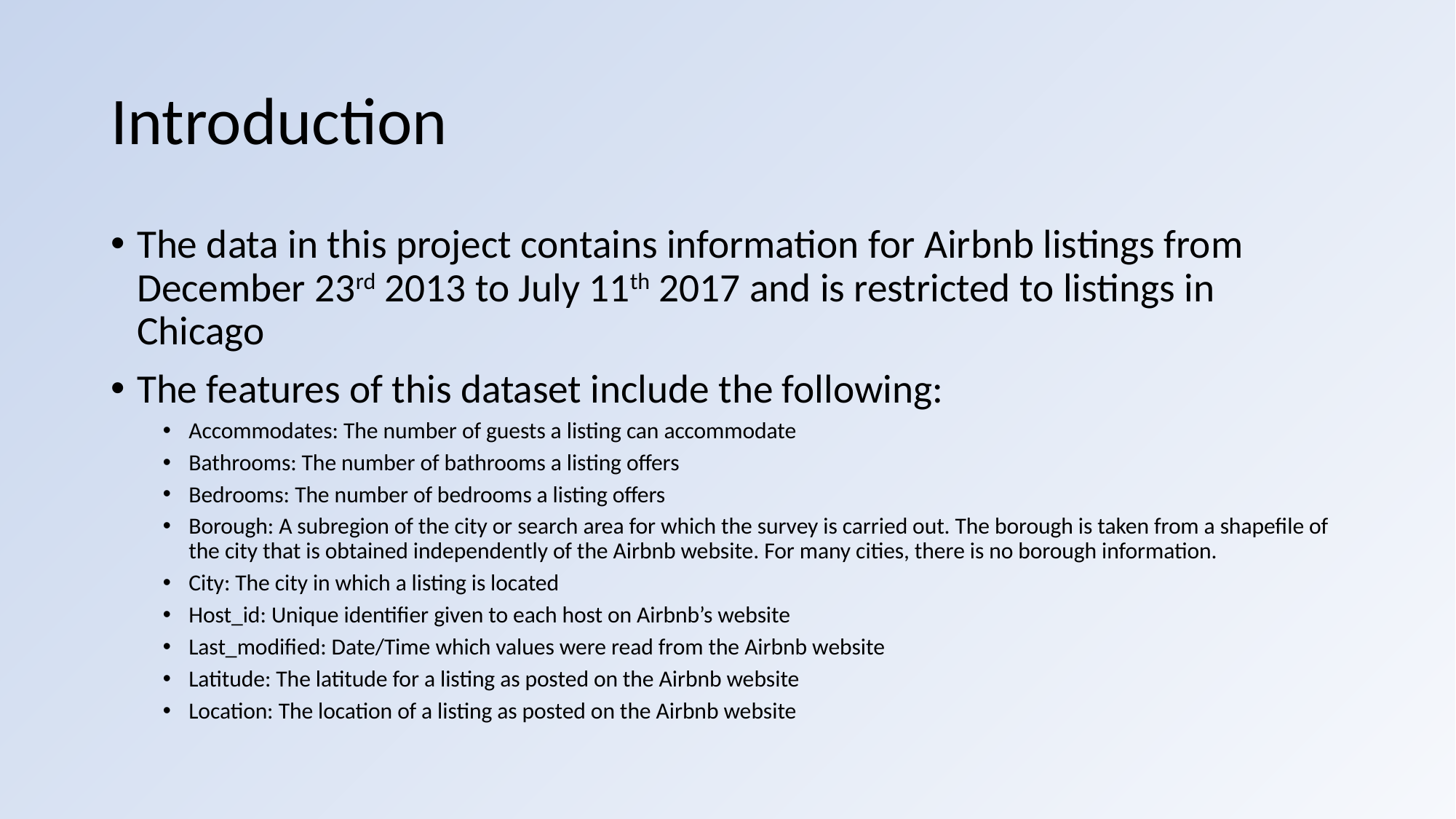

# Introduction
The data in this project contains information for Airbnb listings from December 23rd 2013 to July 11th 2017 and is restricted to listings in Chicago
The features of this dataset include the following:
Accommodates: The number of guests a listing can accommodate
Bathrooms: The number of bathrooms a listing offers
Bedrooms: The number of bedrooms a listing offers
Borough: A subregion of the city or search area for which the survey is carried out. The borough is taken from a shapefile of the city that is obtained independently of the Airbnb website. For many cities, there is no borough information.
City: The city in which a listing is located
Host_id: Unique identifier given to each host on Airbnb’s website
Last_modified: Date/Time which values were read from the Airbnb website
Latitude: The latitude for a listing as posted on the Airbnb website
Location: The location of a listing as posted on the Airbnb website